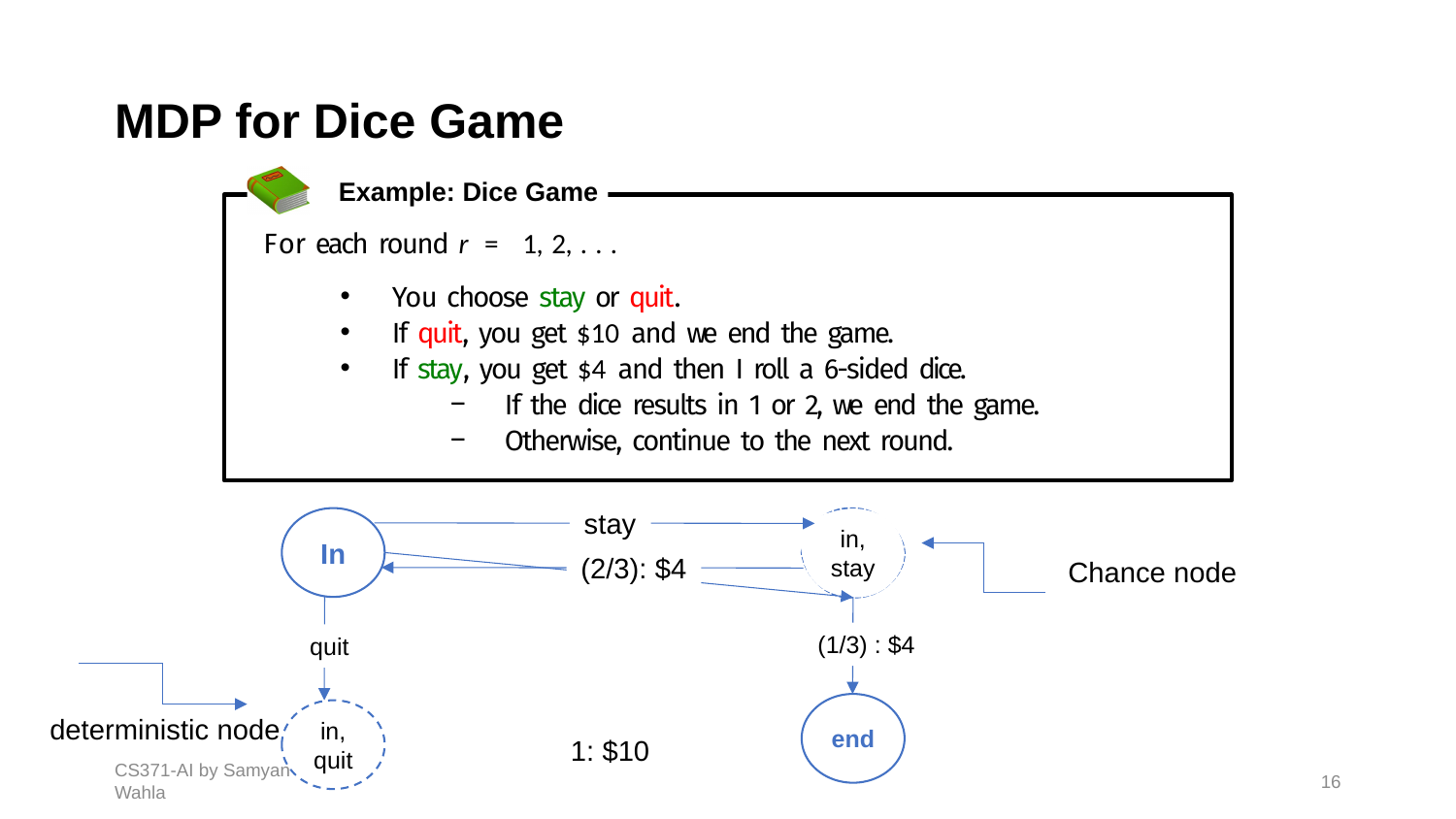

# MDP for Dice Game

    Example: Dice Game

For each round r = 1, 2, . . .
You choose stay or quit.
If quit, you get $10 and we end the game.
If stay, you get $4 and then I roll a 6-sided dice.
If the dice results in 1 or 2, we end the game.
Otherwise, continue to the next round.
stay
In
in, stay
(2/3): $4
Chance node
(1/3) : $4
   quit
end
in, quit
deterministic node
1: $10
CS371-AI by Samyan Qayyum Wahla
16